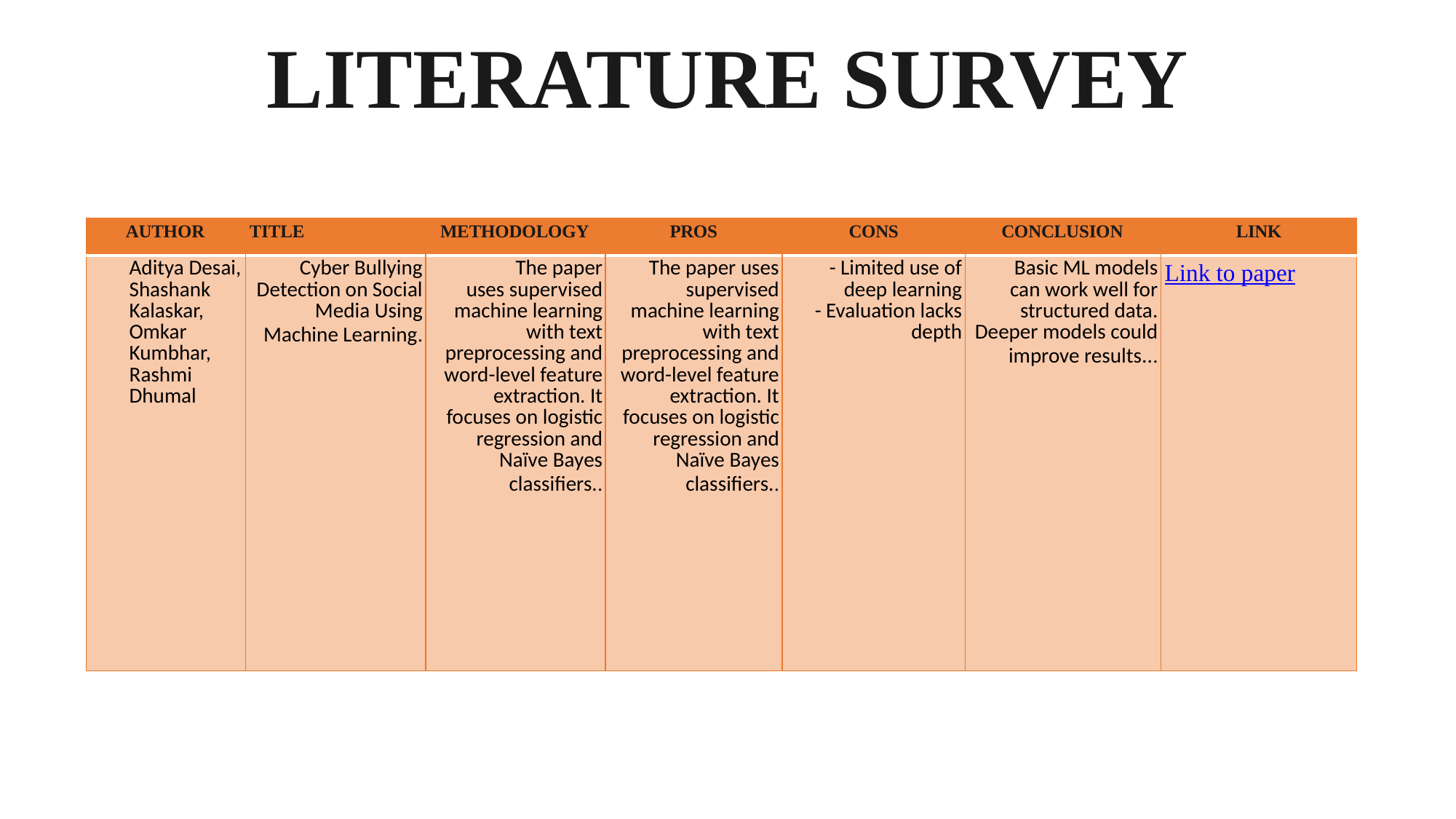

# LITERATURE SURVEY
| AUTHOR | TITLE | METHODOLOGY | PROS | CONS | CONCLUSION | LINK |
| --- | --- | --- | --- | --- | --- | --- |
| Aditya Desai, Shashank Kalaskar, Omkar Kumbhar, Rashmi Dhumal | Cyber Bullying Detection on Social Media Using Machine Learning. | The paper uses supervised machine learning with text preprocessing and word-level feature extraction. It focuses on logistic regression and Naïve Bayes classifiers.. | The paper uses supervised machine learning with text preprocessing and word-level feature extraction. It focuses on logistic regression and Naïve Bayes classifiers.. | - Limited use of deep learning - Evaluation lacks depth | Basic ML models can work well for structured data. Deeper models could improve results... | Link to paper |